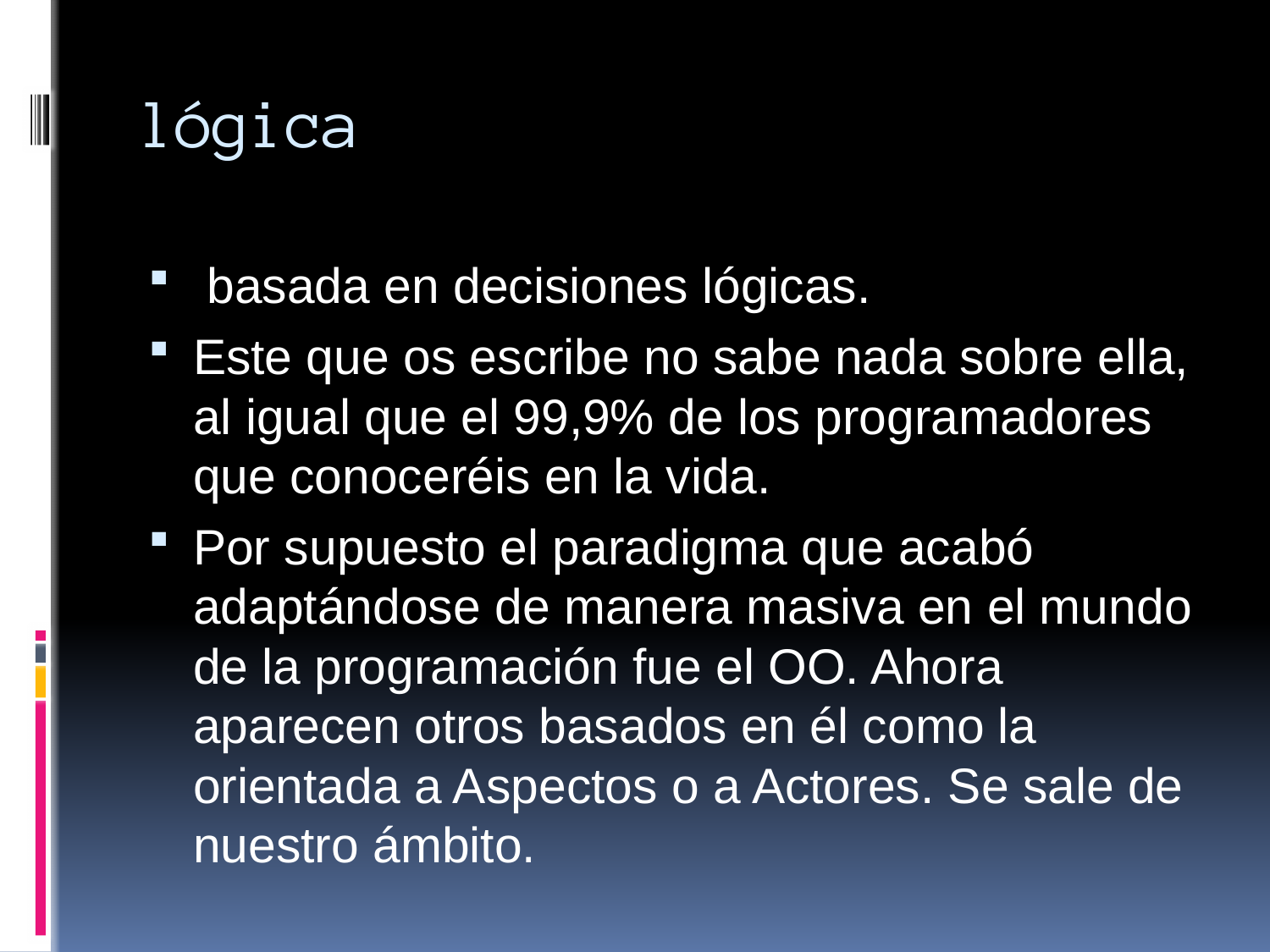

# lógica
 basada en decisiones lógicas.
Este que os escribe no sabe nada sobre ella, al igual que el 99,9% de los programadores que conoceréis en la vida.
Por supuesto el paradigma que acabó adaptándose de manera masiva en el mundo de la programación fue el OO. Ahora aparecen otros basados en él como la orientada a Aspectos o a Actores. Se sale de nuestro ámbito.